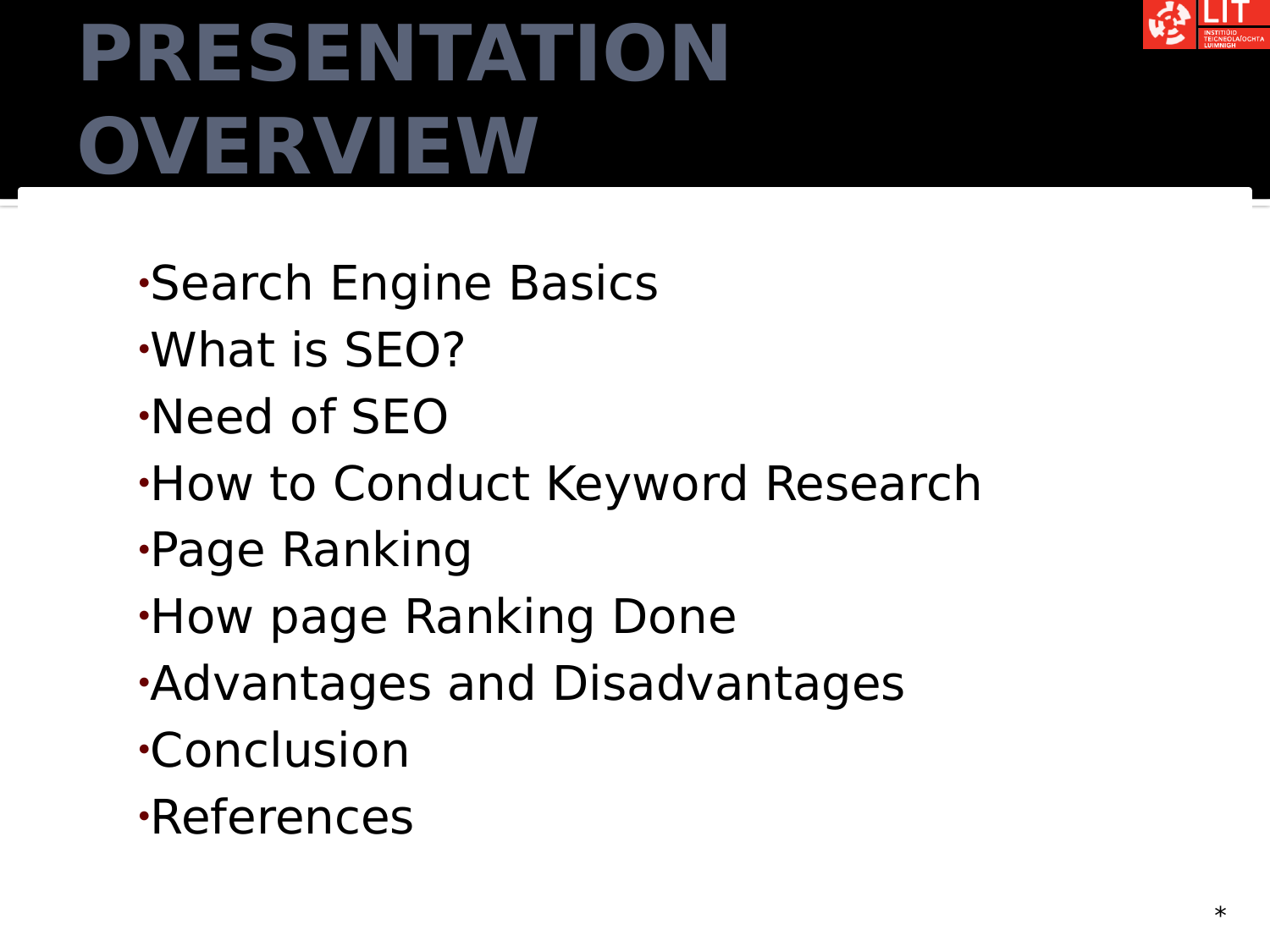

# Presentation Overview
Search Engine Basics
What is SEO?
Need of SEO
How to Conduct Keyword Research
Page Ranking
How page Ranking Done
Advantages and Disadvantages
Conclusion
References

*